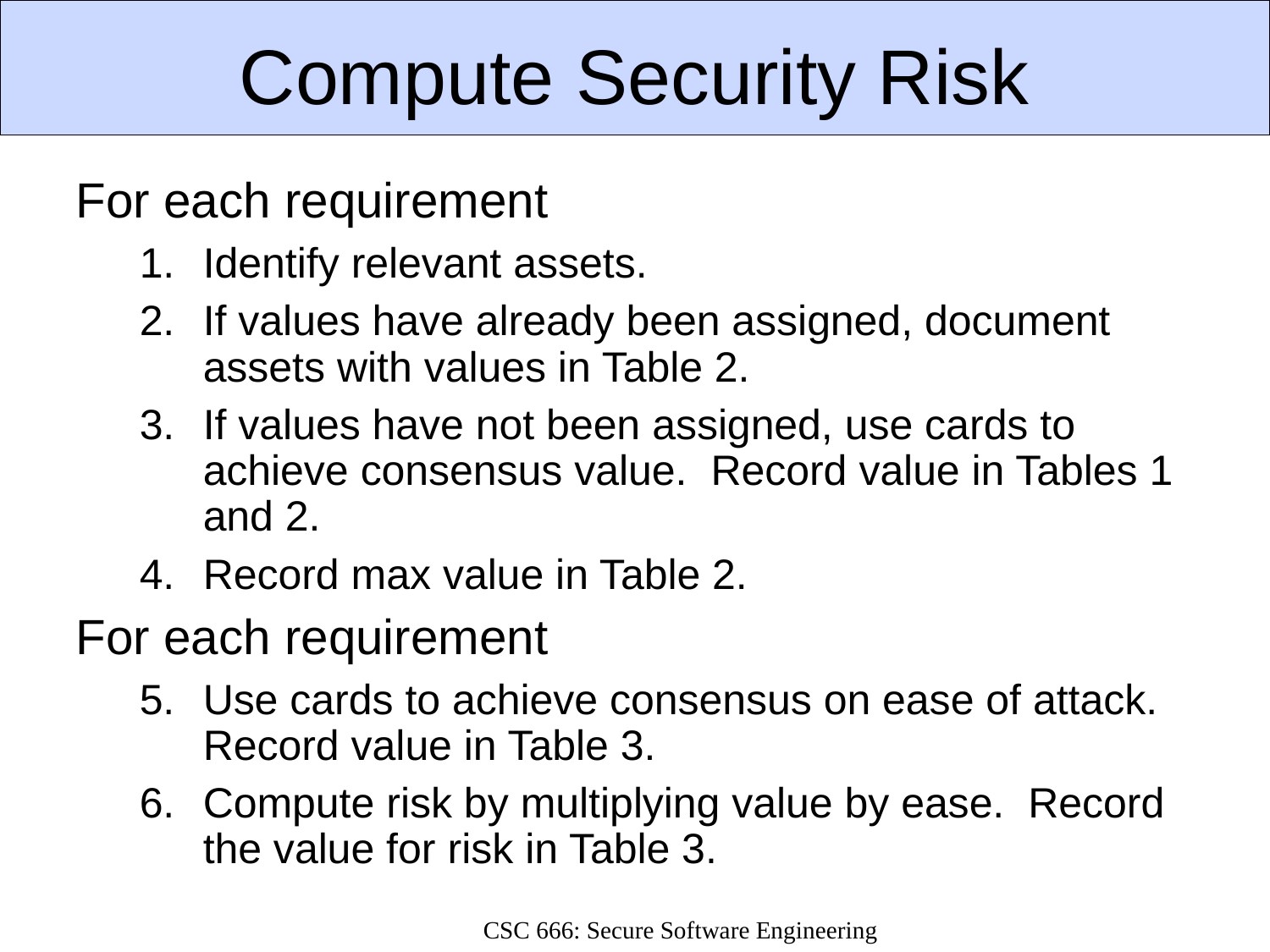

# Compute Security Risk
For each requirement
Identify relevant assets.
If values have already been assigned, document assets with values in Table 2.
If values have not been assigned, use cards to achieve consensus value.  Record value in Tables 1 and 2.
Record max value in Table 2.
For each requirement
Use cards to achieve consensus on ease of attack.  Record value in Table 3.
Compute risk by multiplying value by ease.  Record the value for risk in Table 3.
CSC 666: Secure Software Engineering